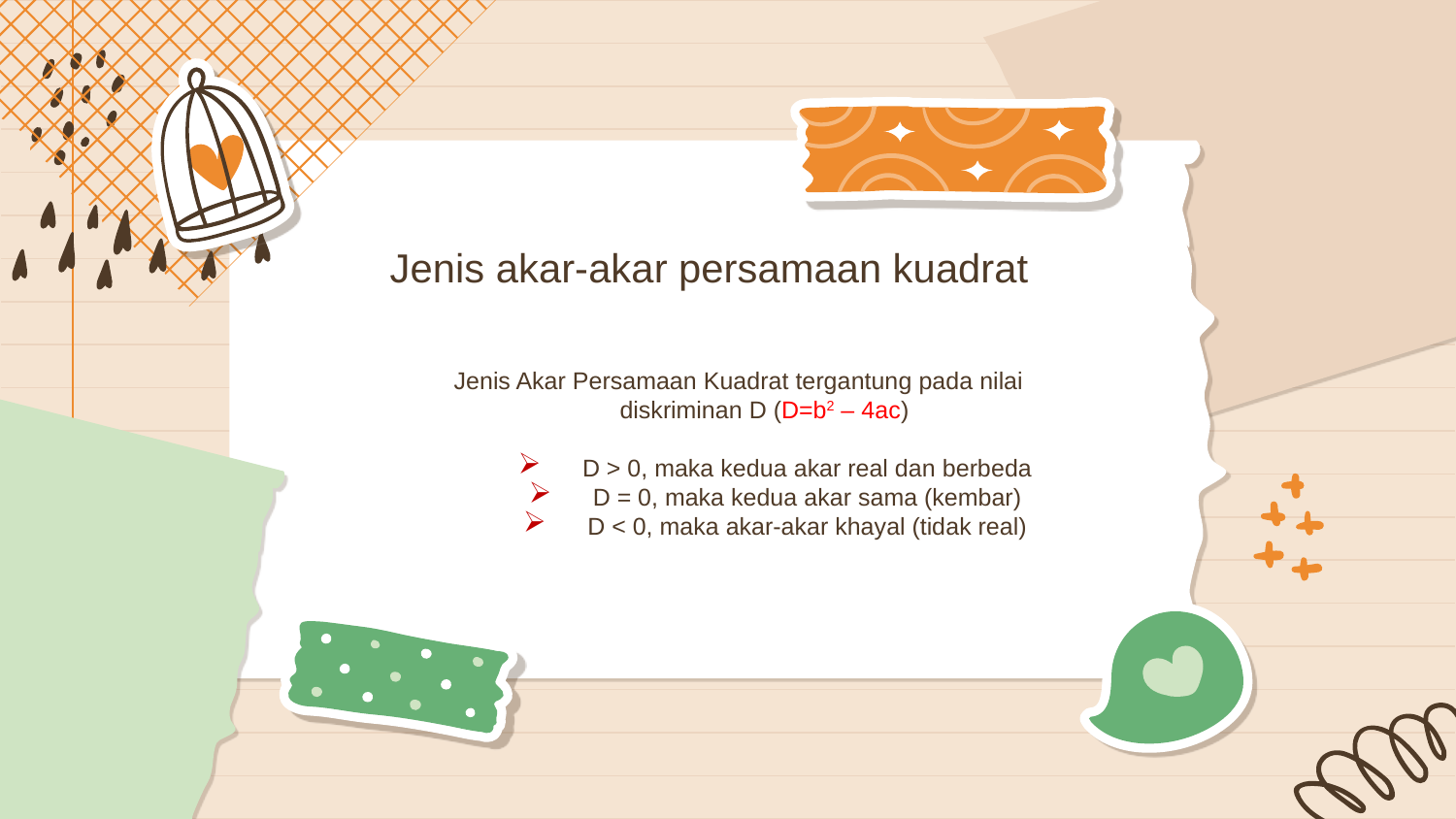

# Jenis akar-akar persamaan kuadrat

Jenis Akar Persamaan Kuadrat tergantung pada nilai diskriminan D (D=b2 – 4ac)

  D > 0, maka kedua akar real dan berbeda
  D = 0, maka kedua akar sama (kembar)
  D < 0, maka akar-akar khayal (tidak real)